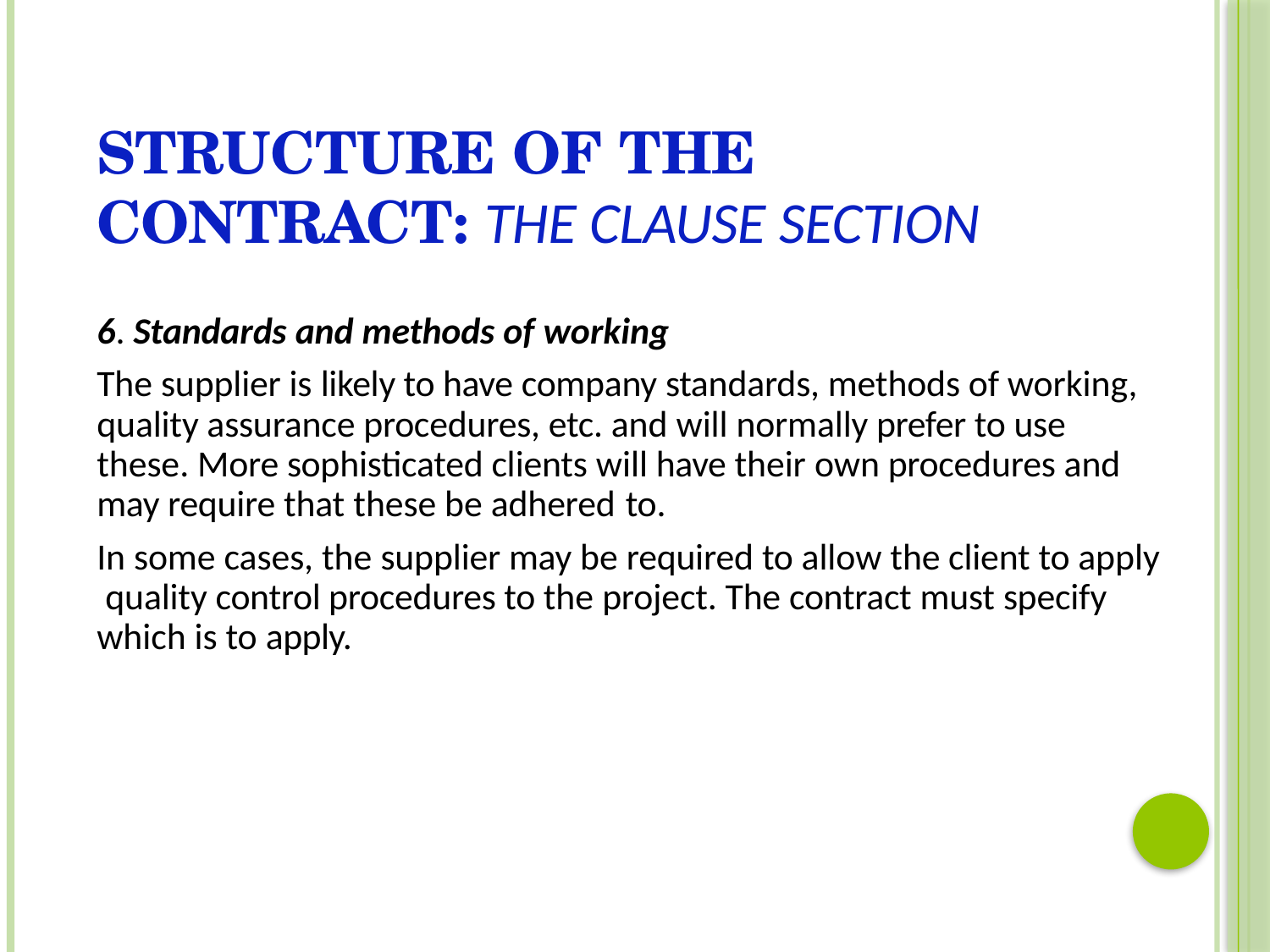

# Structure of the Contract: The Clause section
6. Standards and methods of working
The supplier is likely to have company standards, methods of working,  quality assurance procedures, etc. and will normally prefer to use  these. More sophisticated clients will have their own procedures and  may require that these be adhered to.
In some cases, the supplier may be required to allow the client to apply  quality control procedures to the project. The contract must specify  which is to apply.